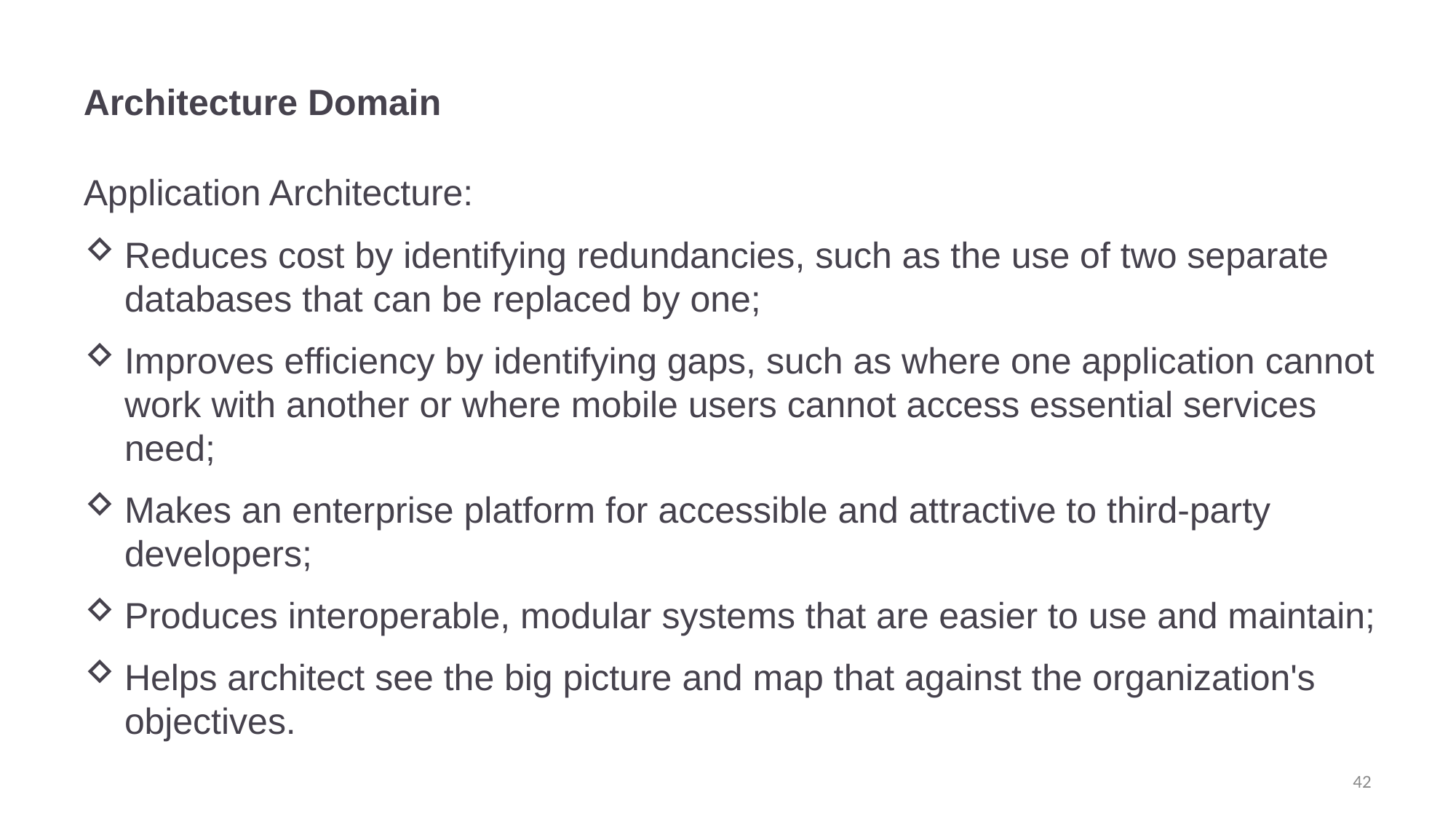

# Architecture Domain
Application Architecture:
Reduces cost by identifying redundancies, such as the use of two separate databases that can be replaced by one;
Improves efficiency by identifying gaps, such as where one application cannot work with another or where mobile users cannot access essential services need;
Makes an enterprise platform for accessible and attractive to third-party developers;
Produces interoperable, modular systems that are easier to use and maintain;
Helps architect see the big picture and map that against the organization's objectives.

42